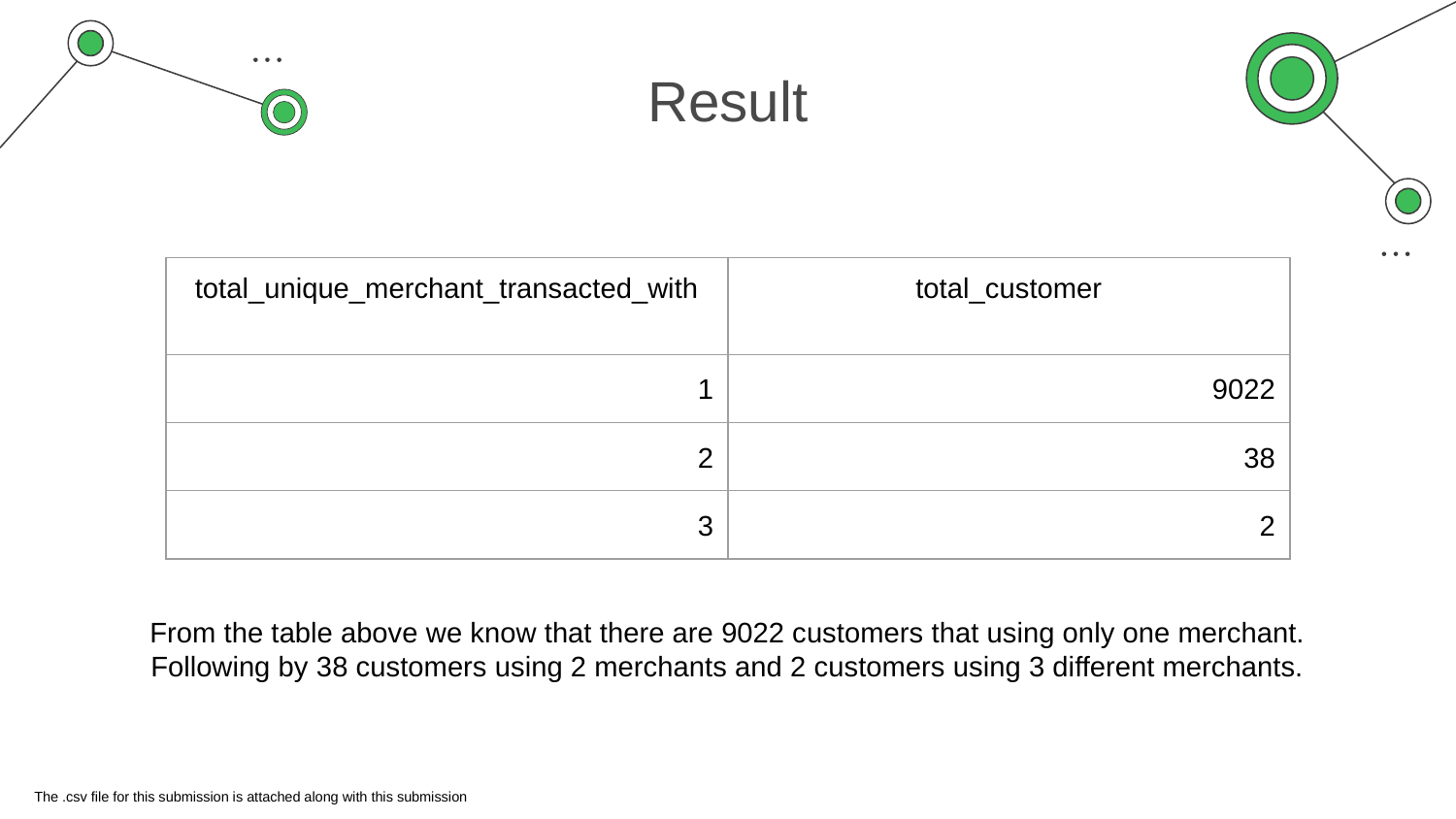

# Result
| total\_unique\_merchant\_transacted\_with | total\_customer |
| --- | --- |
| 1 | 9022 |
| 2 | 38 |
| 3 | 2 |
From the table above we know that there are 9022 customers that using only one merchant. Following by 38 customers using 2 merchants and 2 customers using 3 different merchants.
The .csv file for this submission is attached along with this submission